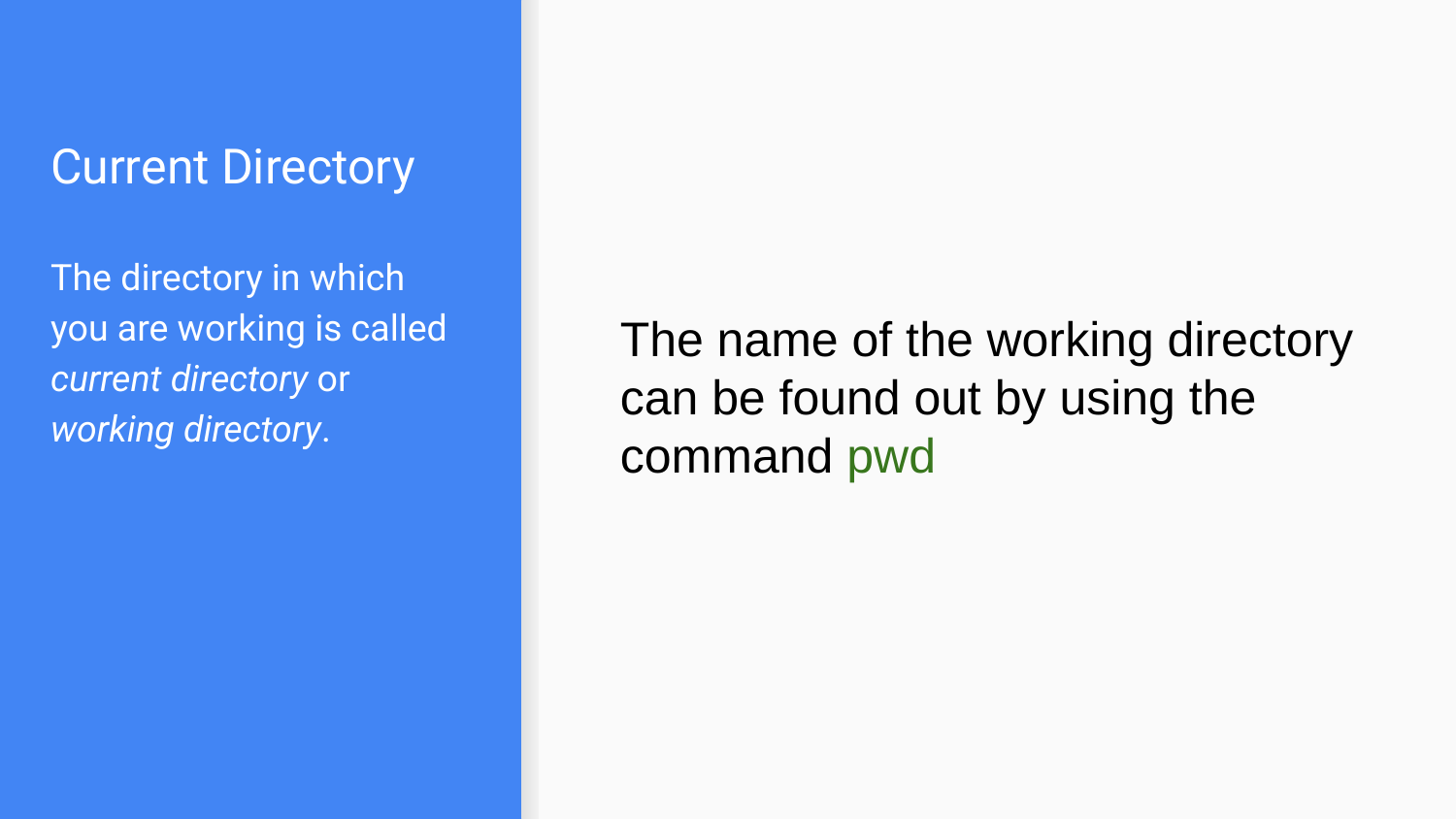

# Current Directory
The directory in which you are working is called current directory or working directory.

The name of the working directory can be found out by using the command pwd